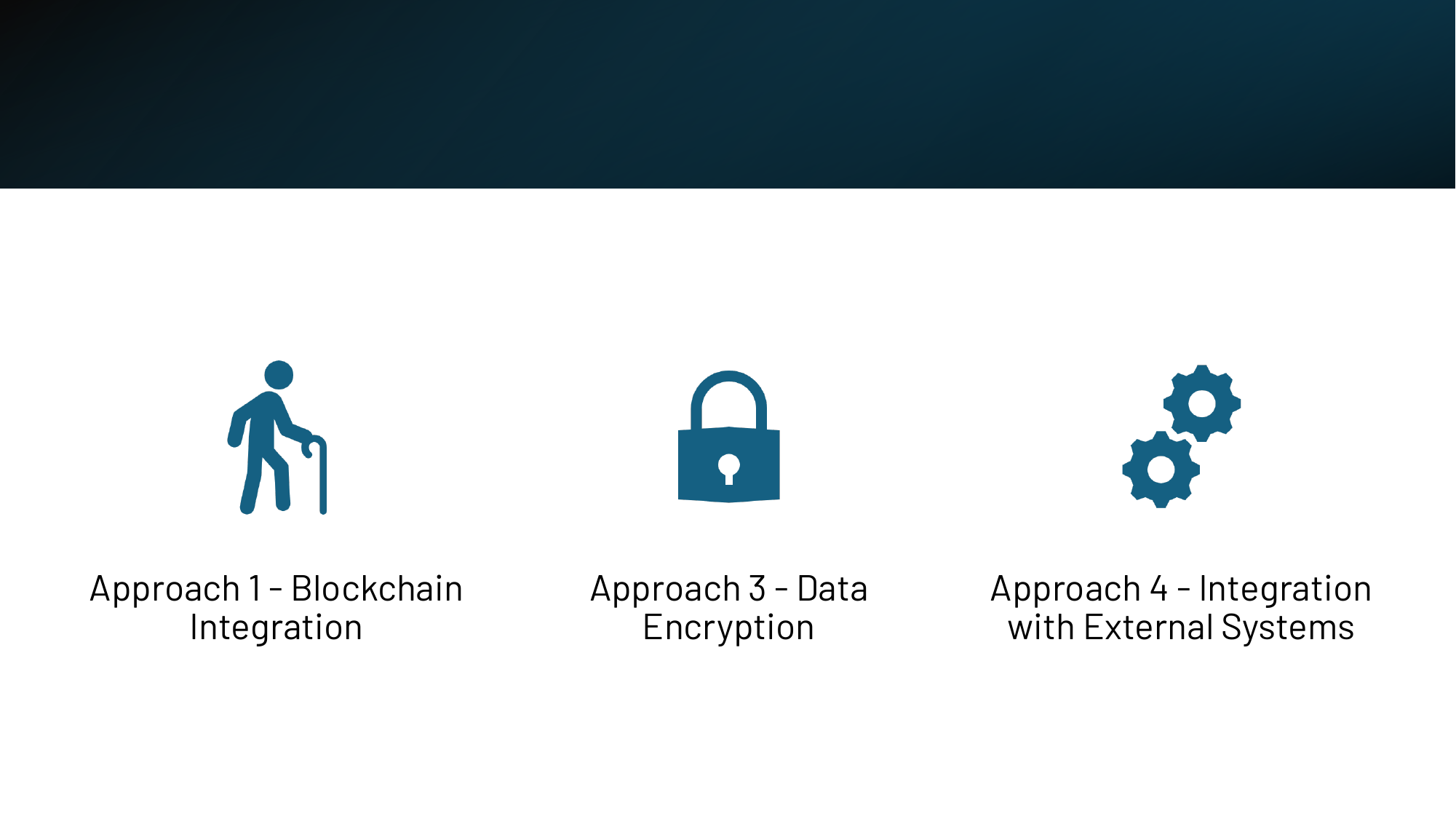

Approach 1 - Blockchain Integration
Approach 3 - Data Encryption
Approach 4 - Integration with External Systems